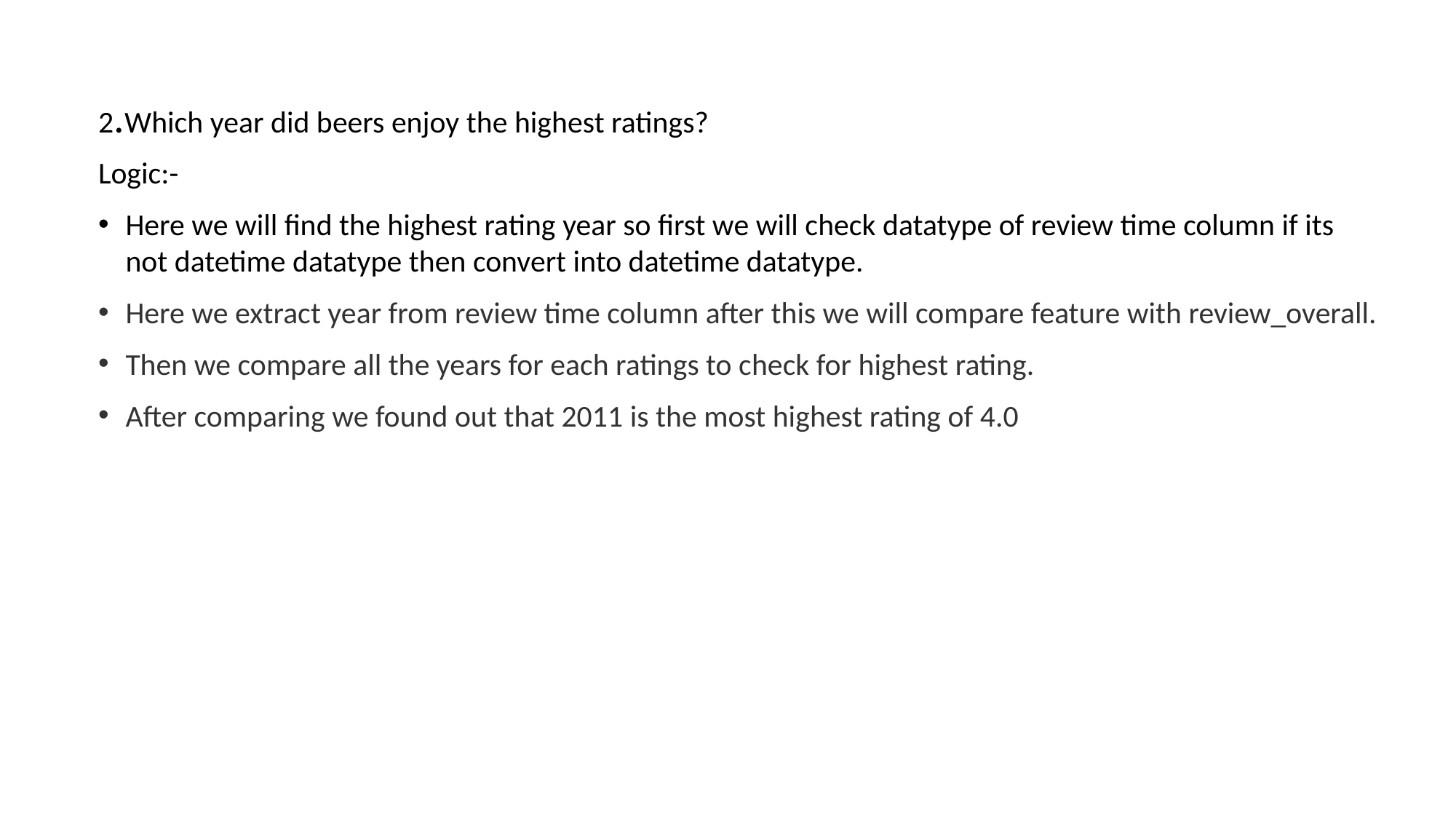

2.Which year did beers enjoy the highest ratings?
Logic:-
Here we will find the highest rating year so first we will check datatype of review time column if its not datetime datatype then convert into datetime datatype.
Here we extract year from review time column after this we will compare feature with review_overall.
Then we compare all the years for each ratings to check for highest rating.
After comparing we found out that 2011 is the most highest rating of 4.0